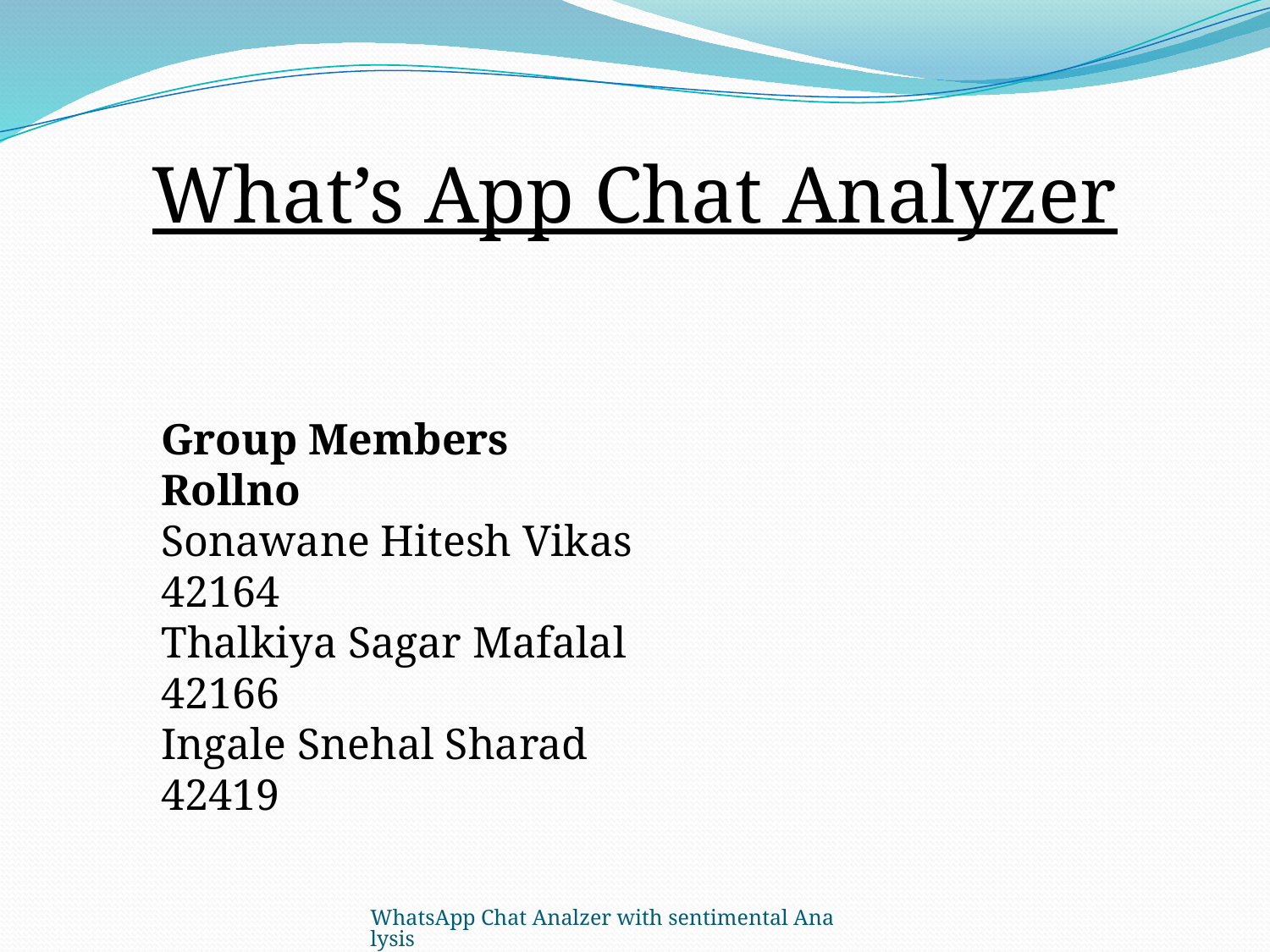

What’s App Chat Analyzer
Group Members                                                    Rollno
Sonawane Hitesh Vikas                                          42164
Thalkiya Sagar Mafalal                                           42166
Ingale Snehal Sharad                                              42419

WhatsApp Chat Analzer with sentimental Analysis